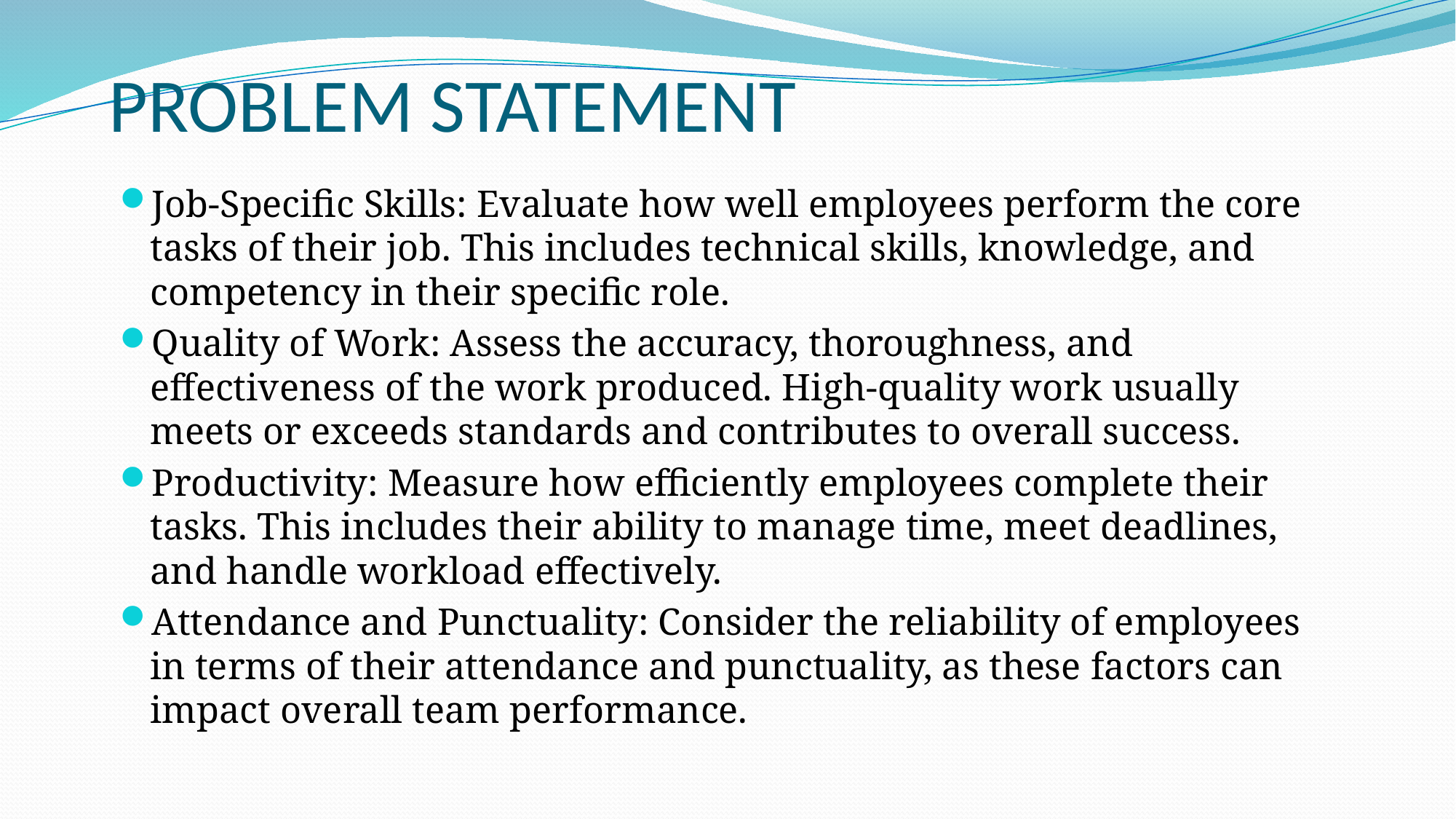

# PROBLEM STATEMENT

Job-Specific Skills: Evaluate how well employees perform the core tasks of their job. This includes technical skills, knowledge, and competency in their specific role.
Quality of Work: Assess the accuracy, thoroughness, and effectiveness of the work produced. High-quality work usually meets or exceeds standards and contributes to overall success.
Productivity: Measure how efficiently employees complete their tasks. This includes their ability to manage time, meet deadlines, and handle workload effectively.
Attendance and Punctuality: Consider the reliability of employees in terms of their attendance and punctuality, as these factors can impact overall team performance.